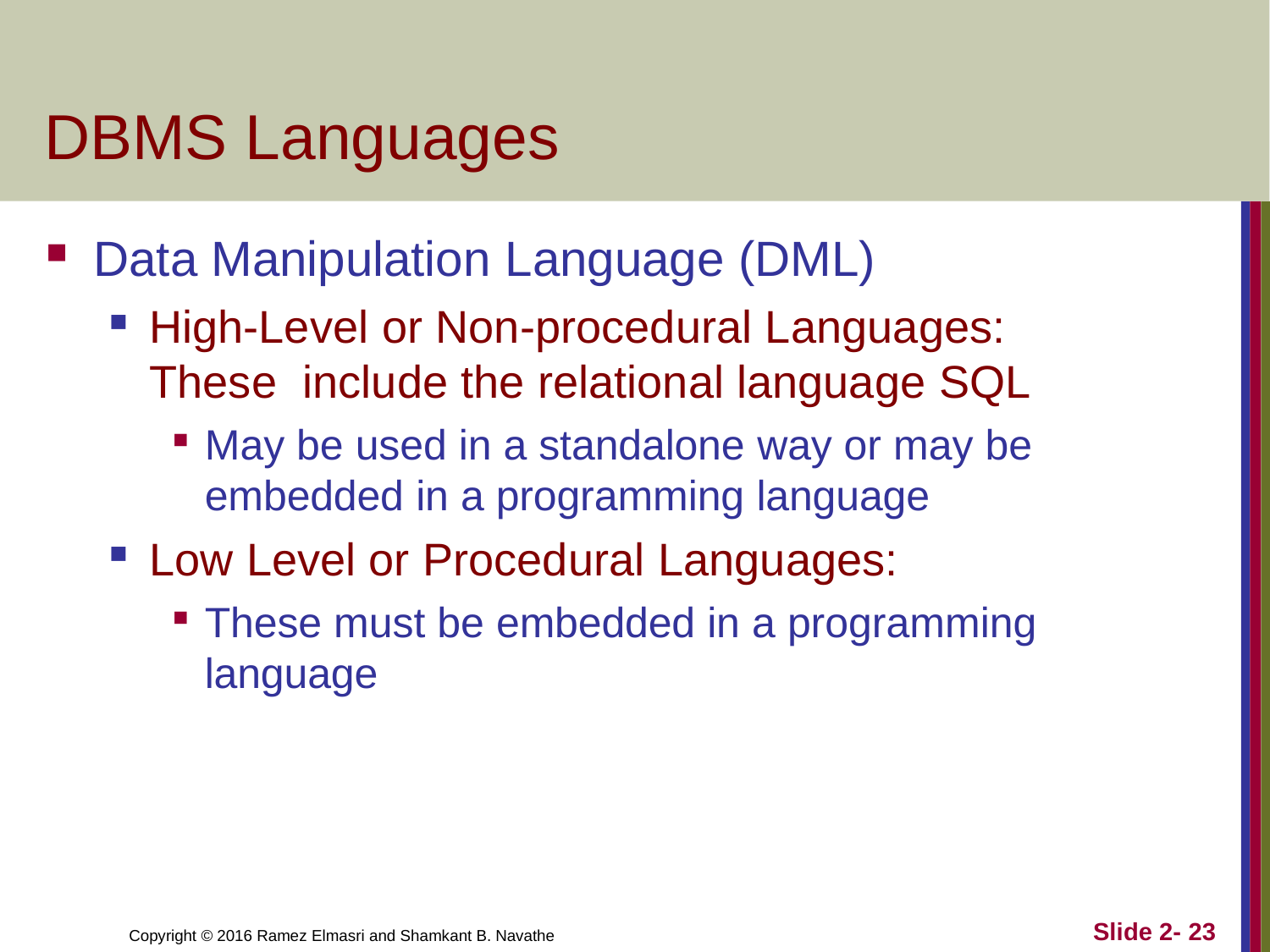

# DBMS Languages
Data Manipulation Language (DML)
High-Level or Non-procedural Languages: These  include the relational language SQL
May be used in a standalone way or may be
embedded in a programming language
Low Level or Procedural Languages:
These must be embedded in a programming
language
Slide 2- 23
Copyright © 2016 Ramez Elmasri and Shamkant B. Navathe